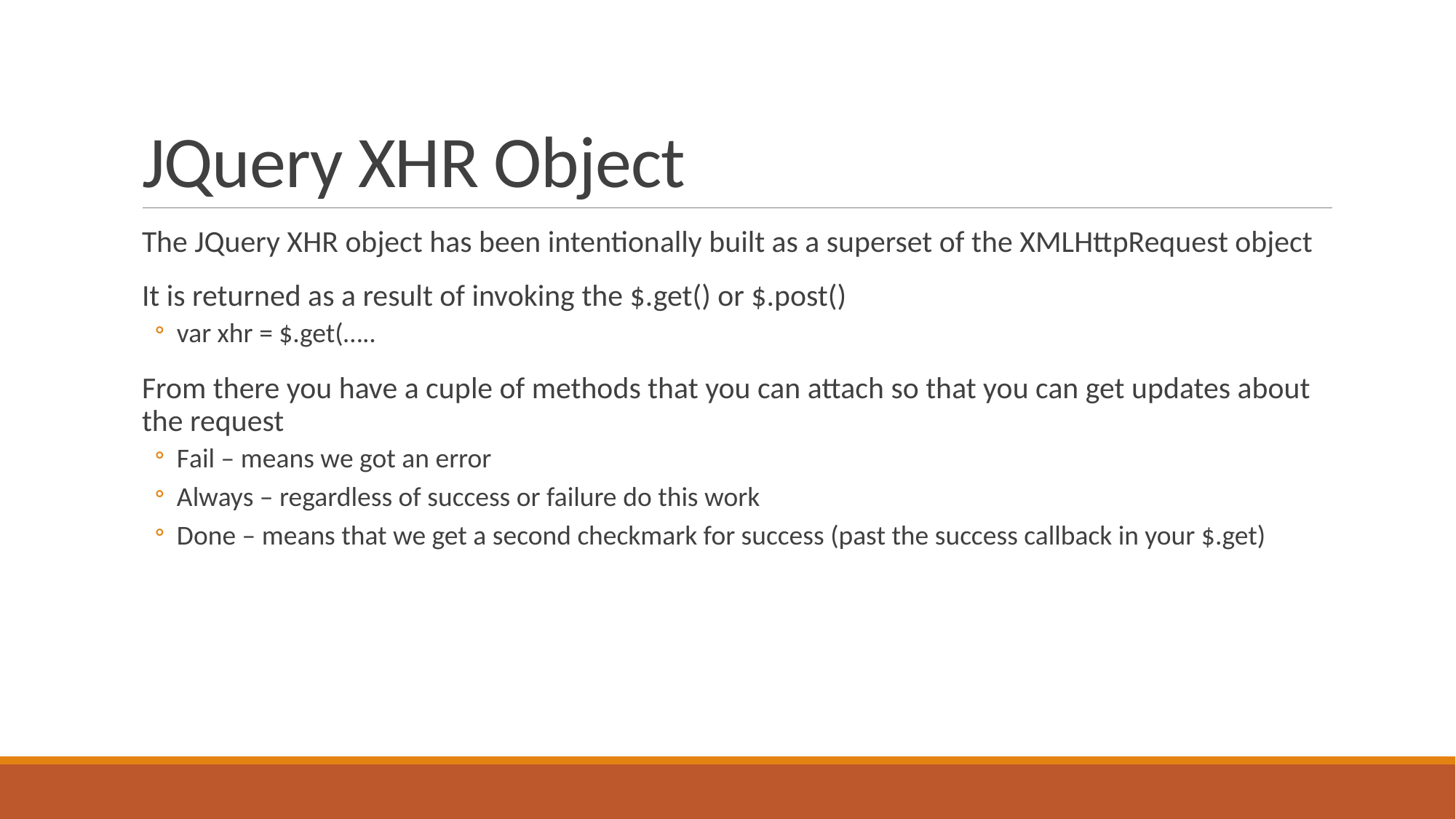

# JQuery XHR Object
The JQuery XHR object has been intentionally built as a superset of the XMLHttpRequest object
It is returned as a result of invoking the $.get() or $.post()
var xhr = $.get(…..
From there you have a cuple of methods that you can attach so that you can get updates about the request
Fail – means we got an error
Always – regardless of success or failure do this work
Done – means that we get a second checkmark for success (past the success callback in your $.get)